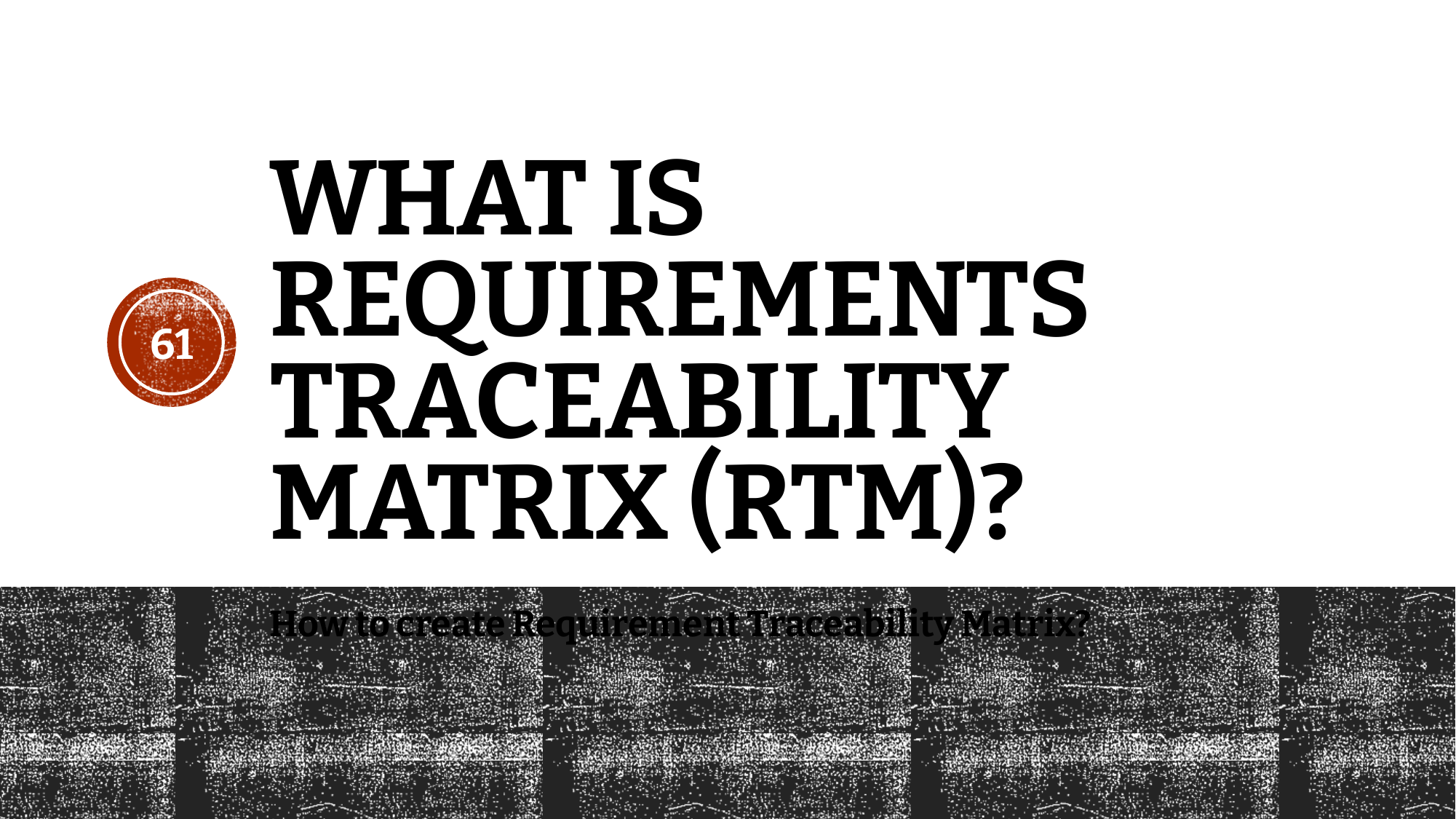

# What is Requirements Traceability Matrix (RTM)?
61
How to create Requirement Traceability Matrix?